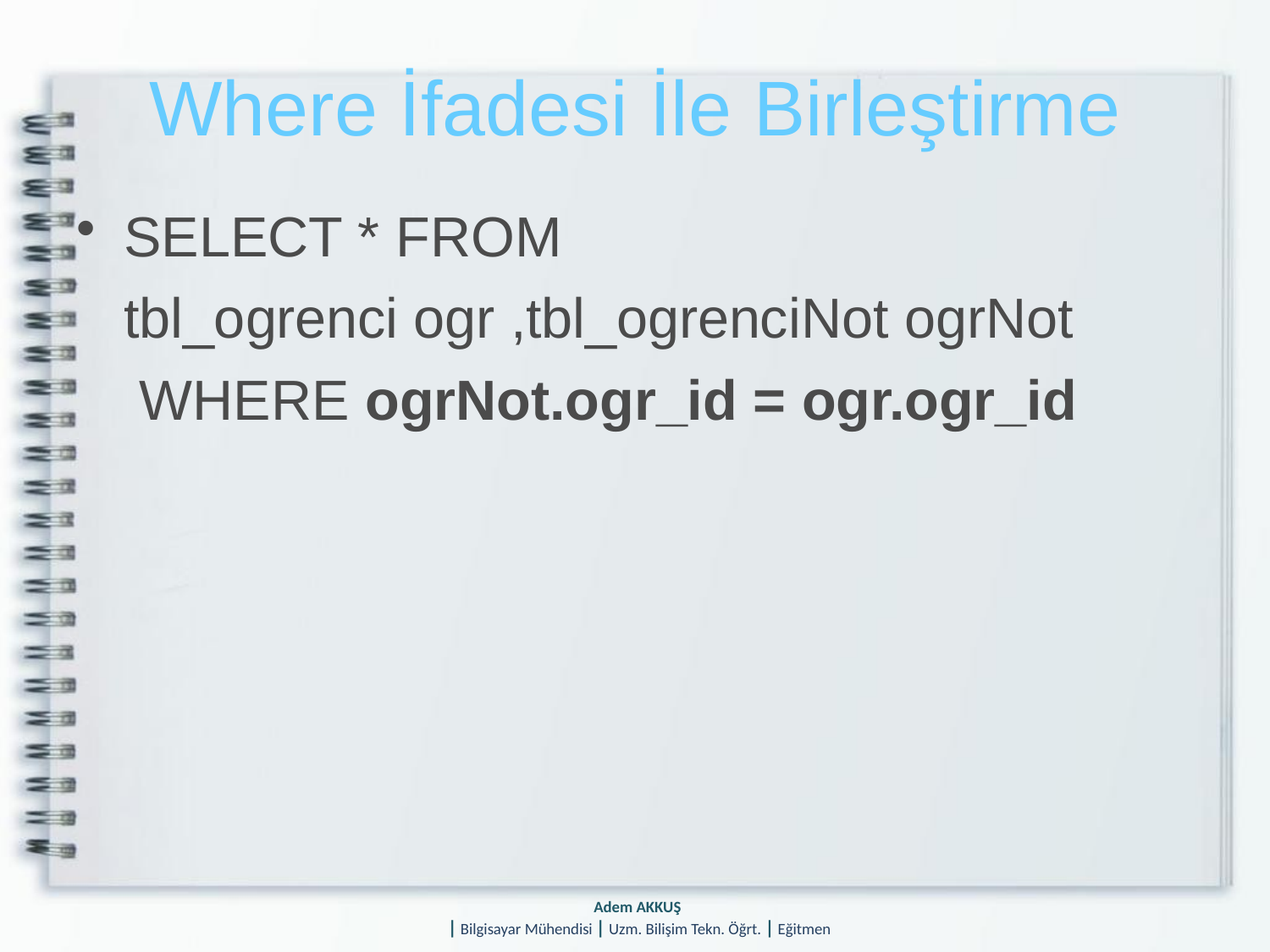

# Where İfadesi İle Birleştirme
SELECT * FROM
tbl_ogrenci ogr ,tbl_ogrenciNot ogrNot  WHERE ogrNot.ogr_id = ogr.ogr_id
Adem AKKUŞ
| Bilgisayar Mühendisi | Uzm. Bilişim Tekn. Öğrt. | Eğitmen